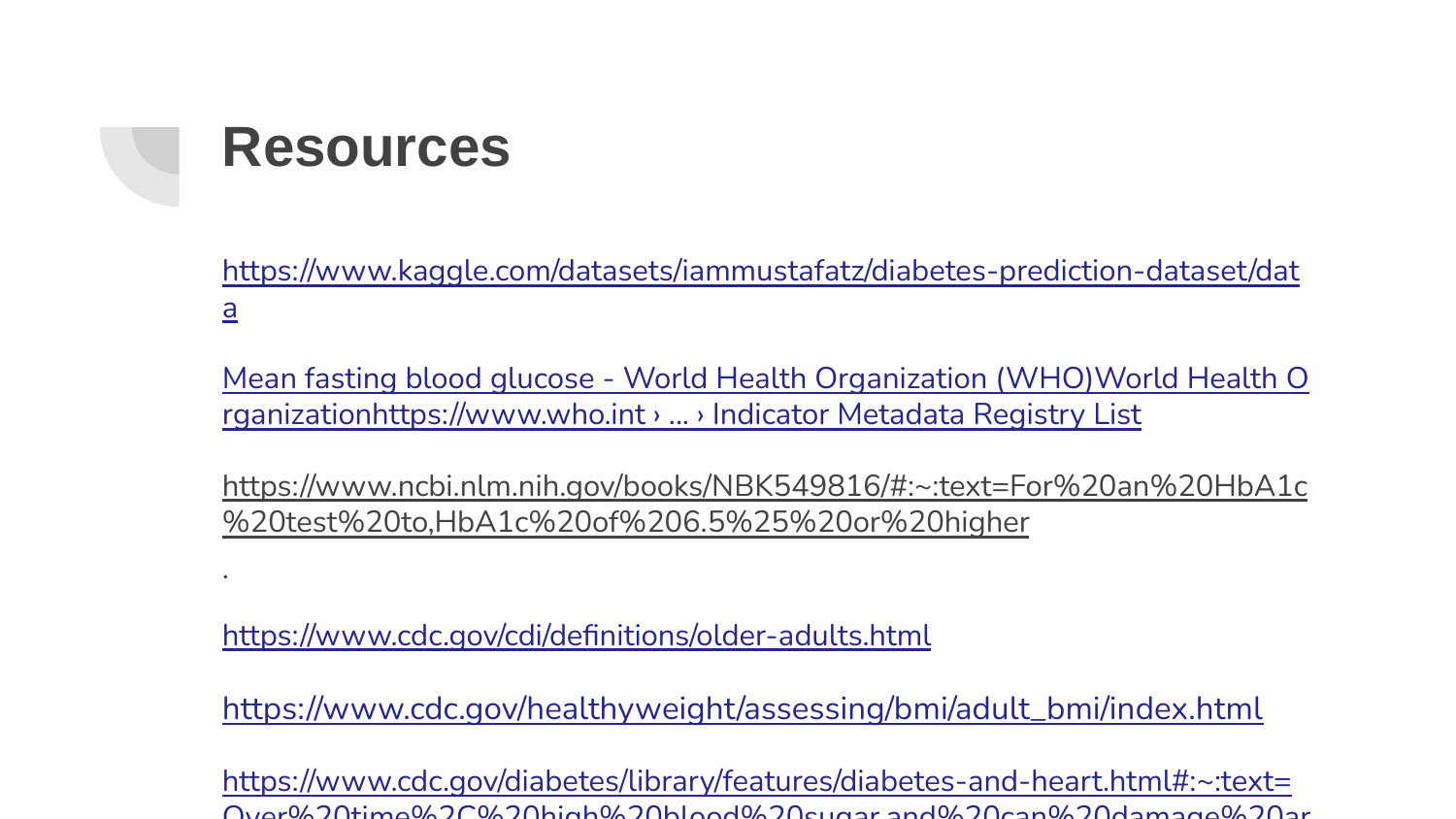

# Resources
https://www.kaggle.com/datasets/iammustafatz/diabetes-prediction-dataset/data
Mean fasting blood glucose - World Health Organization (WHO)World Health Organizationhttps://www.who.int › ... › Indicator Metadata Registry List
https://www.ncbi.nlm.nih.gov/books/NBK549816/#:~:text=For%20an%20HbA1c%20test%20to,HbA1c%20of%206.5%25%20or%20higher.
https://www.cdc.gov/cdi/definitions/older-adults.html
https://www.cdc.gov/healthyweight/assessing/bmi/adult_bmi/index.html
https://www.cdc.gov/diabetes/library/features/diabetes-and-heart.html#:~:text=Over%20time%2C%20high%20blood%20sugar,and%20can%20damage%20artery%20walls.